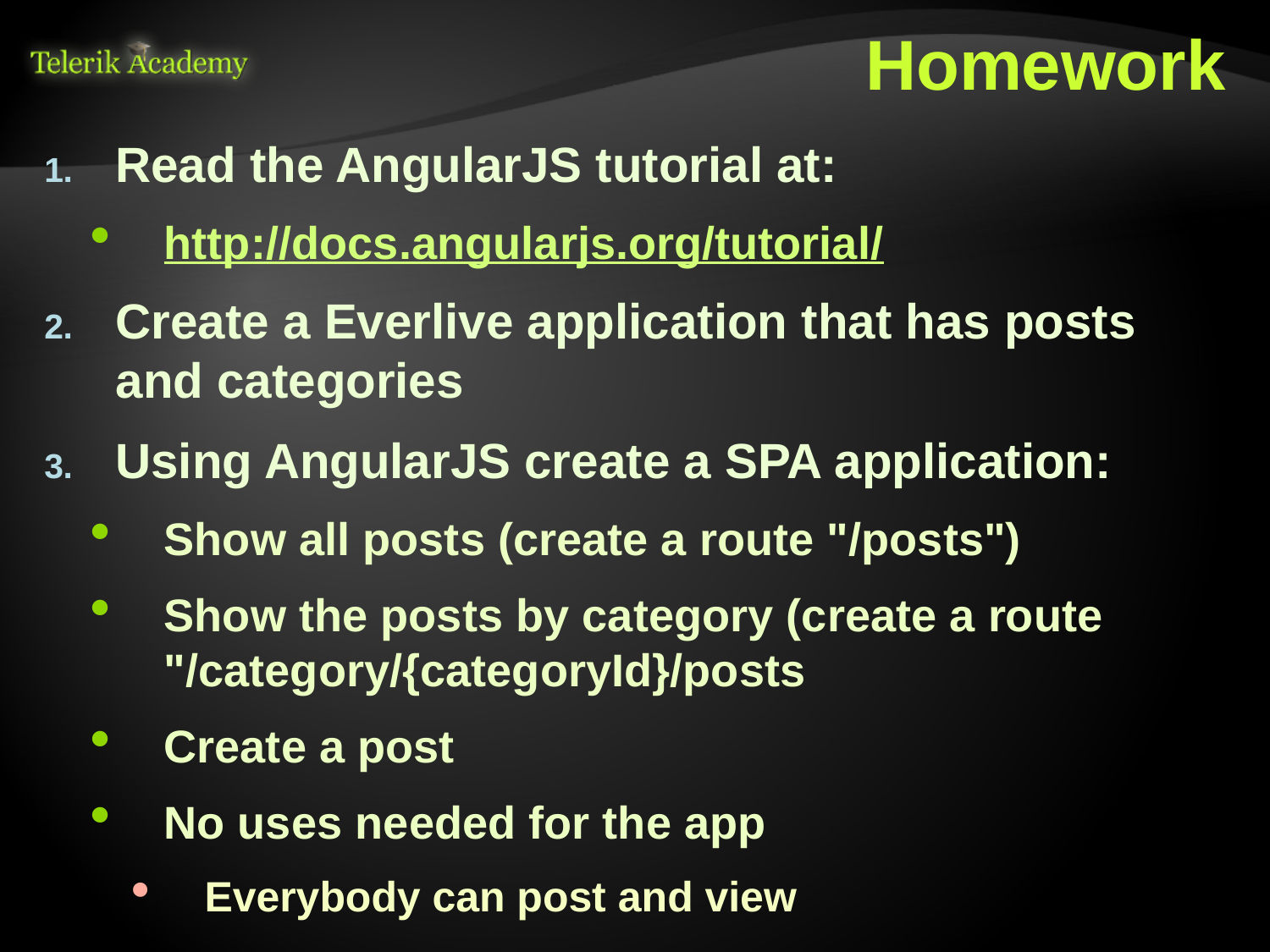

# Homework
Read the AngularJS tutorial at:
http://docs.angularjs.org/tutorial/
Create a Everlive application that has posts and categories
Using AngularJS create a SPA application:
Show all posts (create a route "/posts")
Show the posts by category (create a route "/category/{categoryId}/posts
Create a post
No uses needed for the app
Everybody can post and view